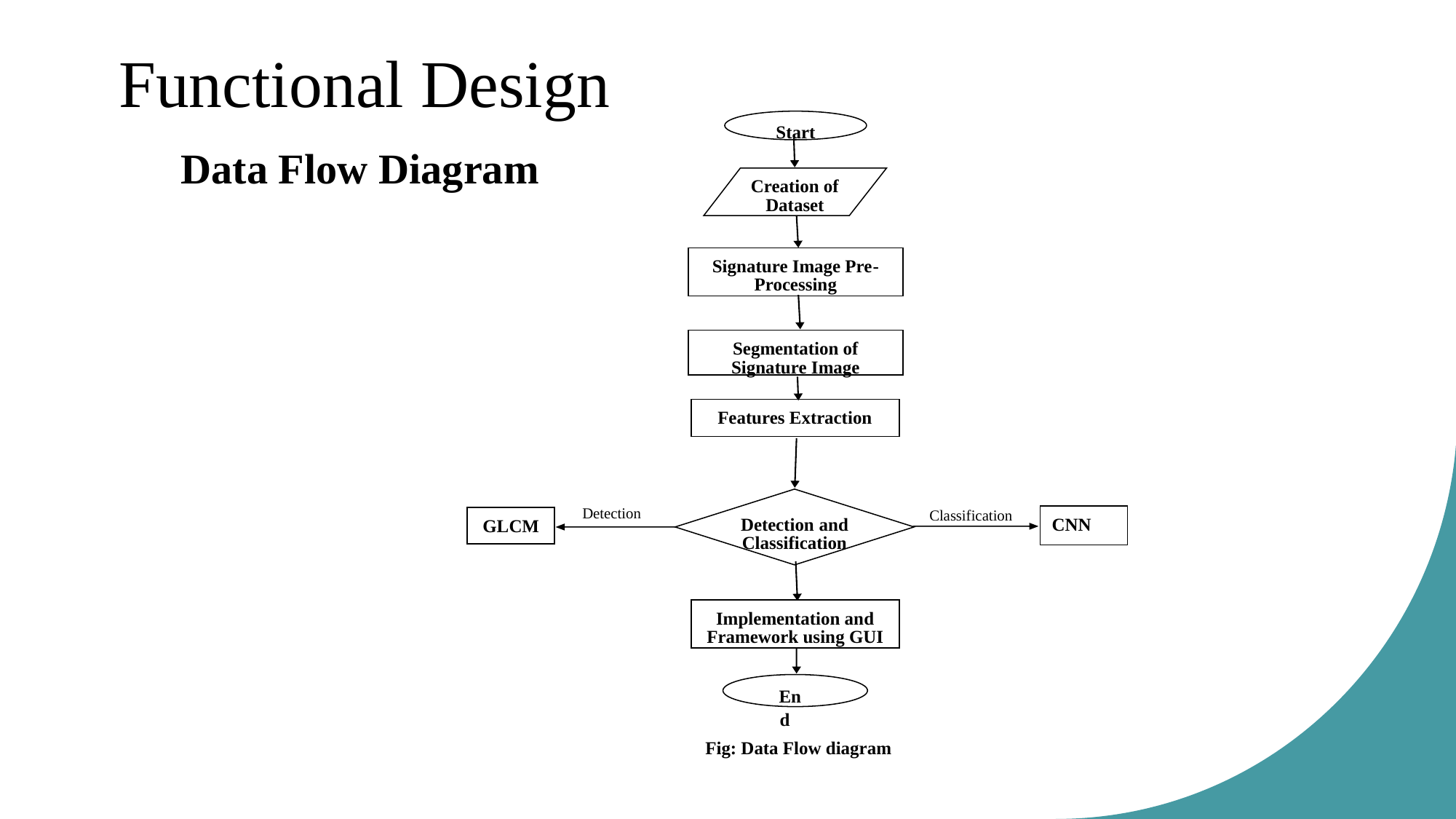

Functional Design

Start

Creation of
Dataset

Signature Image Pre
-

Processing

Segmentation of

Signature Image

Features Extraction

D
etection

Classification

Detection

and
CNN

GLCM

Classification

Implementation and
Framework using GUI

End

Fig: Data Flow diagram

Data Flow Diagram